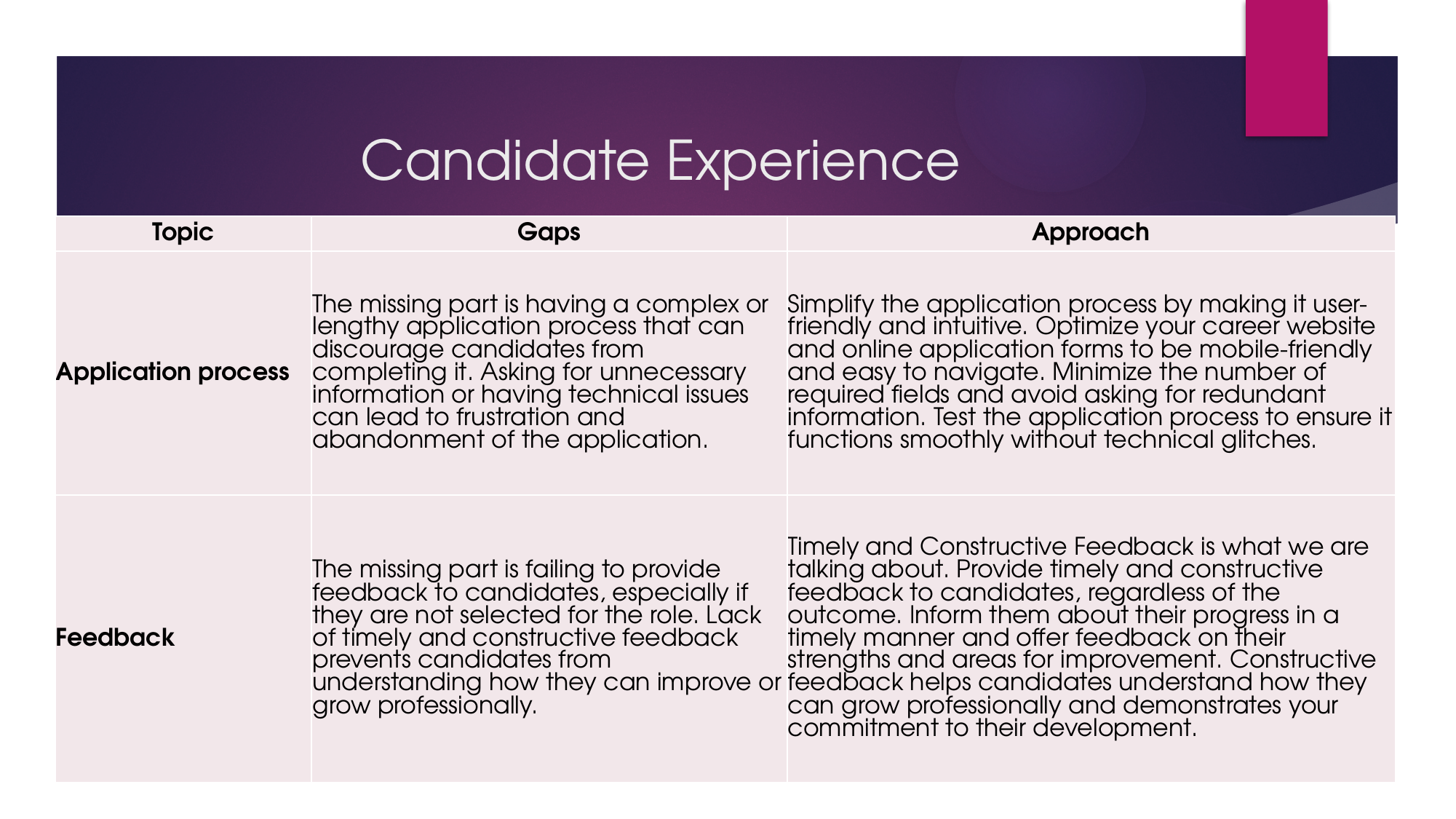

# Candidate Experience
| Topic | Gaps | Approach |
| --- | --- | --- |
| Application process | The missing part is having a complex or lengthy application process that can discourage candidates from completing it. Asking for unnecessary information or having technical issues can lead to frustration and abandonment of the application. | Simplify the application process by making it user-friendly and intuitive. Optimize your career website and online application forms to be mobile-friendly and easy to navigate. Minimize the number of required fields and avoid asking for redundant information. Test the application process to ensure it functions smoothly without technical glitches. |
| Feedback | The missing part is failing to provide feedback to candidates, especially if they are not selected for the role. Lack of timely and constructive feedback prevents candidates from understanding how they can improve or grow professionally. | Timely and Constructive Feedback is what we are talking about. Provide timely and constructive feedback to candidates, regardless of the outcome. Inform them about their progress in a timely manner and offer feedback on their strengths and areas for improvement. Constructive feedback helps candidates understand how they can grow professionally and demonstrates your commitment to their development. |